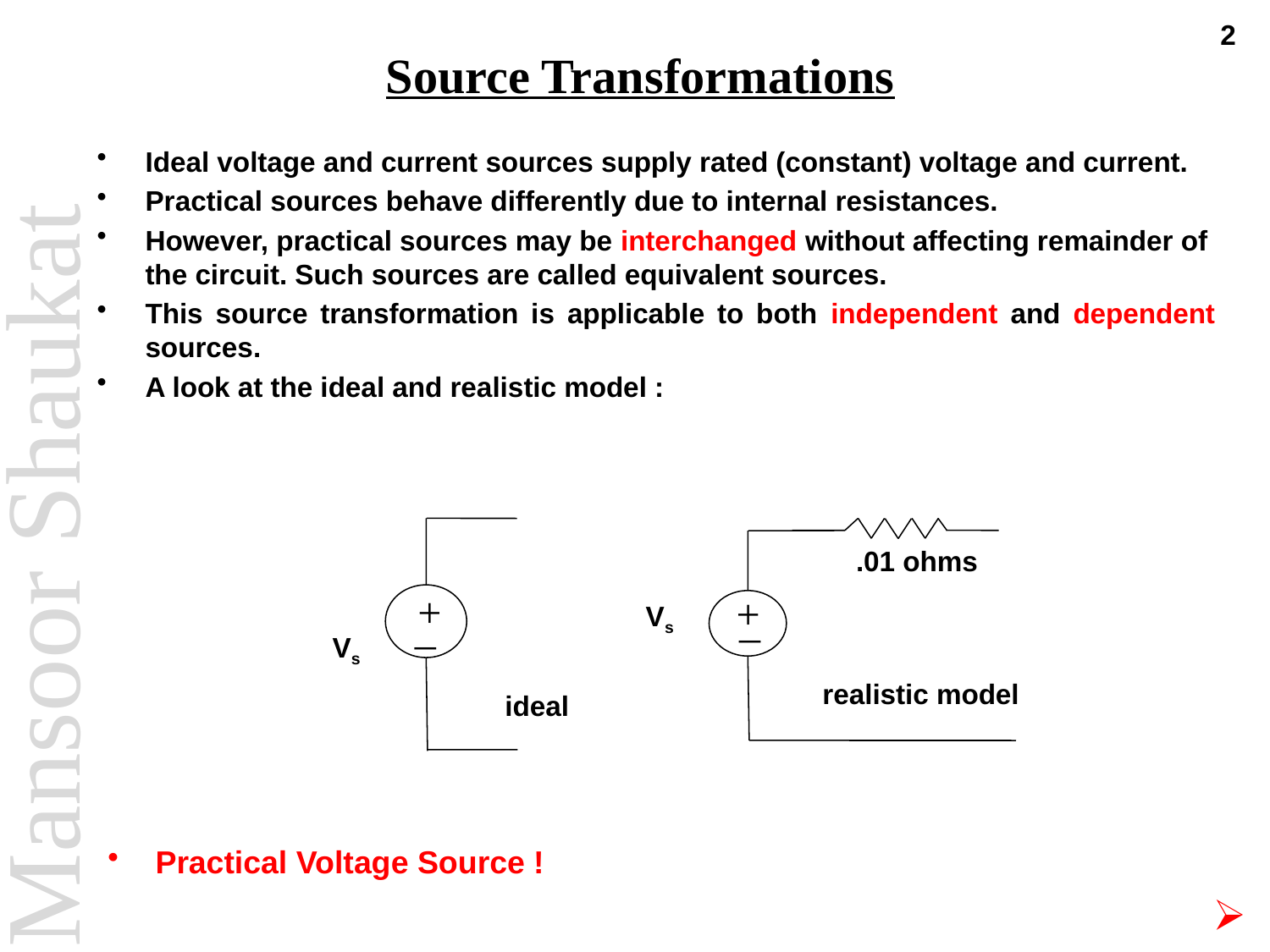

2
# Source Transformations
Ideal voltage and current sources supply rated (constant) voltage and current.
Practical sources behave differently due to internal resistances.
However, practical sources may be interchanged without affecting remainder of the circuit. Such sources are called equivalent sources.
This source transformation is applicable to both independent and dependent sources.
A look at the ideal and realistic model :

+

_
Vs

ideal

 .01 ohms
+
_

 Vs

realistic model

Practical Voltage Source !